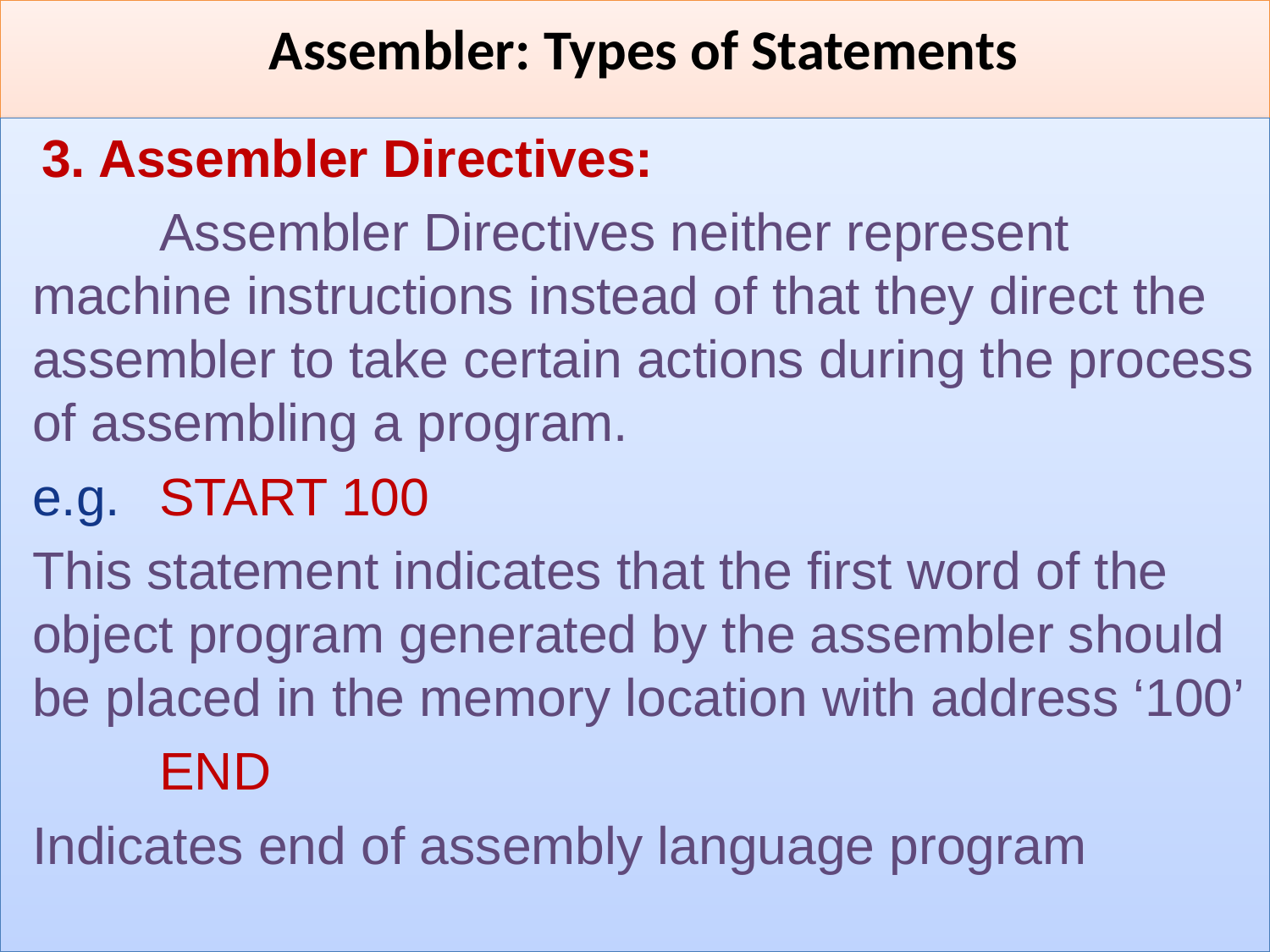

Assembler: Types of Statements

  3. Assembler Directives:
		Assembler Directives neither represent machine instructions instead of that they direct the assembler to take certain actions during the process of assembling a program.
	e.g.	START 100
	This statement indicates that the first word of the object program generated by the assembler should be placed in the memory location with address ‘100’
		END
	Indicates end of assembly language program